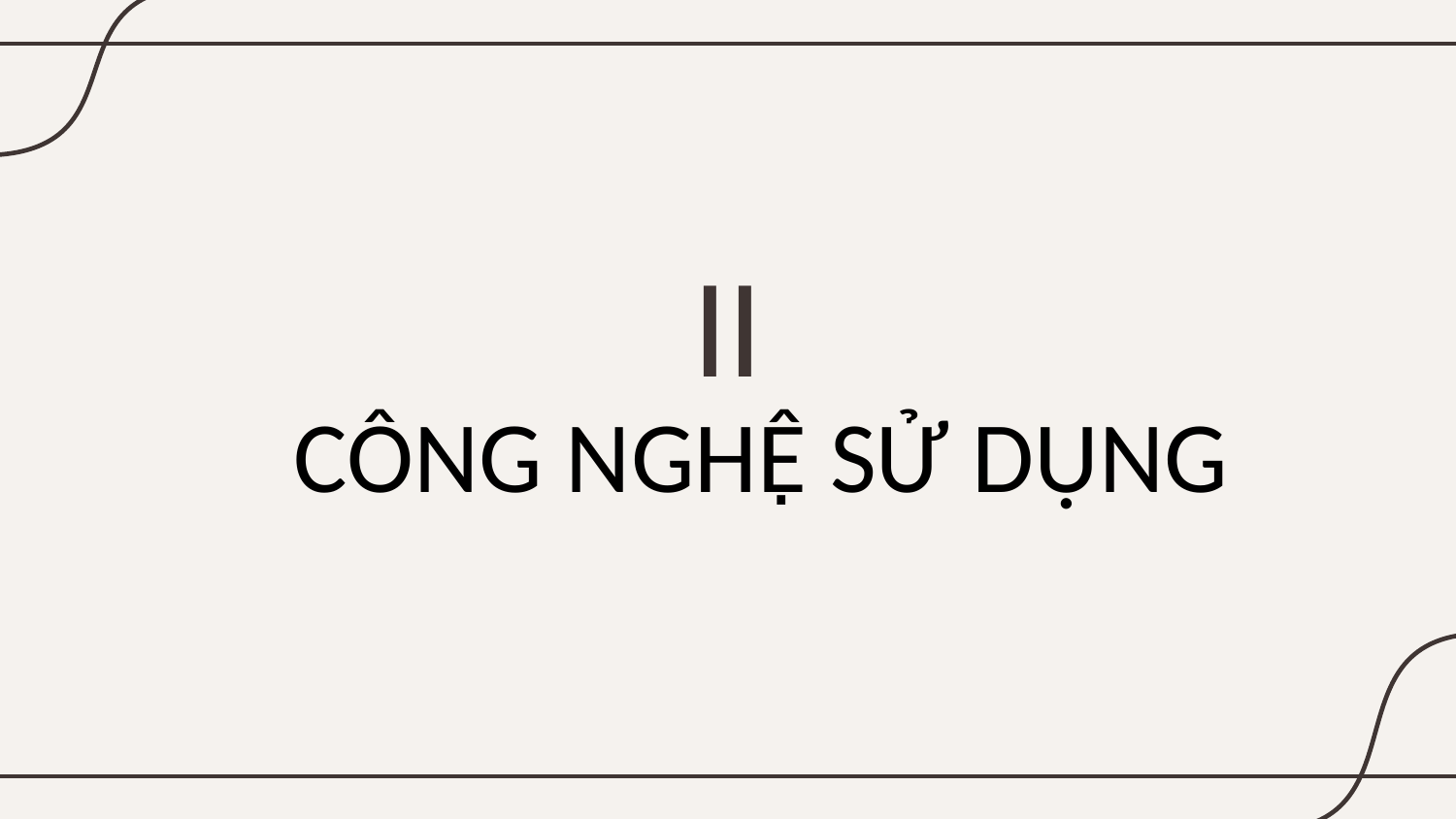

II
# CÔNG NGHÊ SỬ DỤNG
.